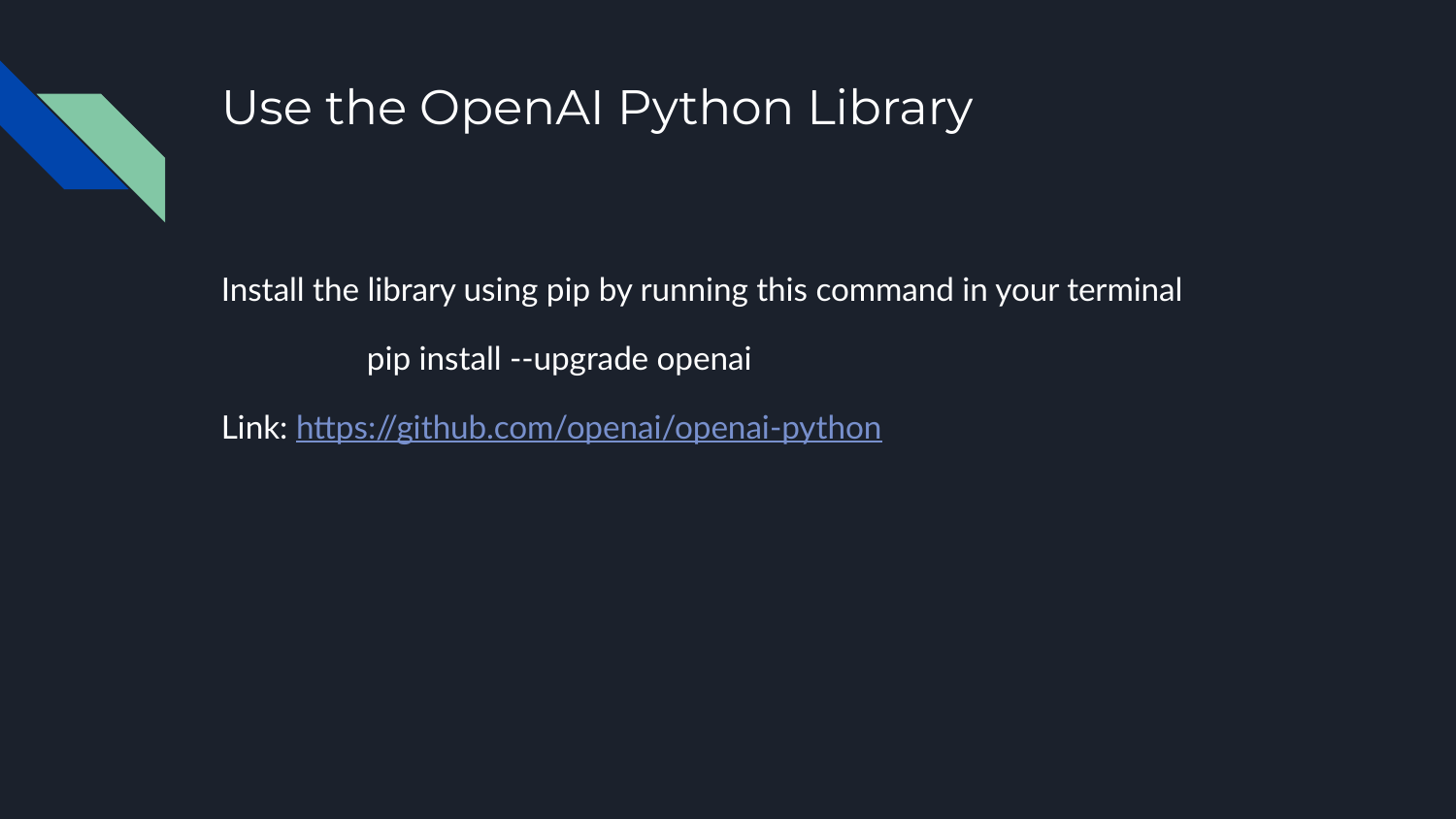

# Use the OpenAI Python Library
Install the library using pip by running this command in your terminal
	pip install --upgrade openai
Link: https://github.com/openai/openai-python